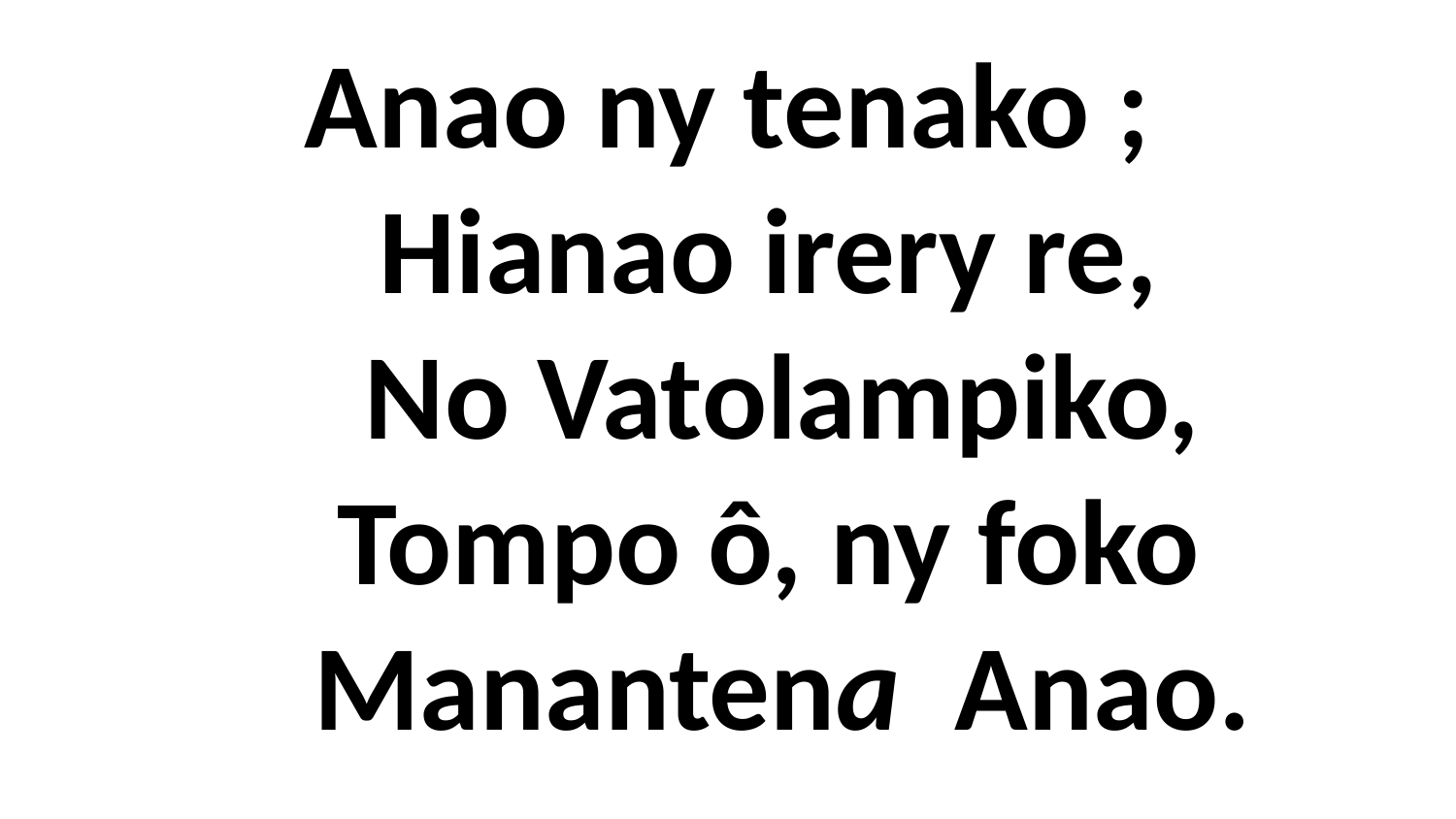

# Anao ny tenako ; Hianao irery re, No Vatolampiko, Tompo ô, ny foko Manantena  Anao.